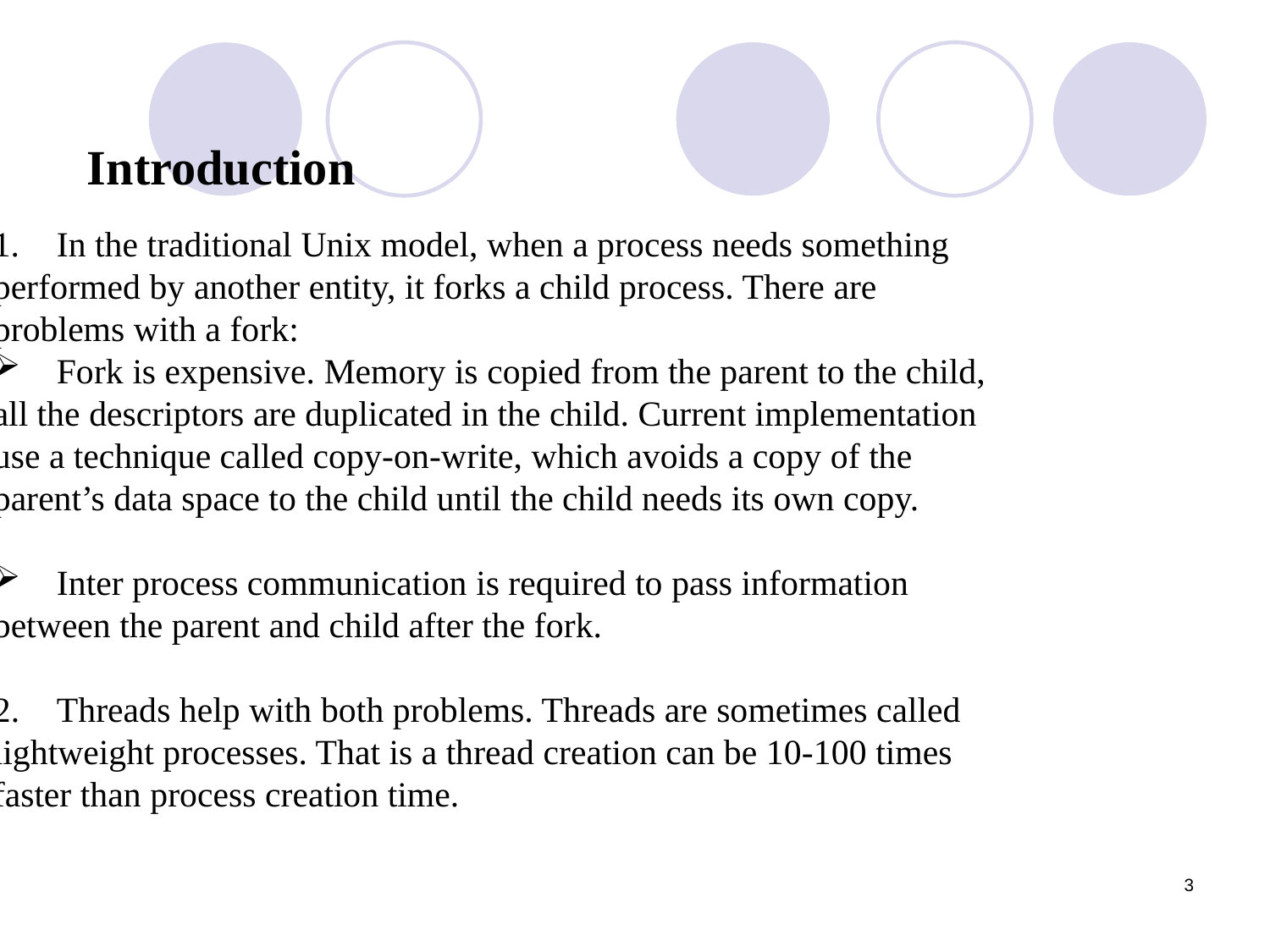

Introduction
In the traditional Unix model, when a process needs something
performed by another entity, it forks a child process. There are
problems with a fork:
Fork is expensive. Memory is copied from the parent to the child,
all the descriptors are duplicated in the child. Current implementation
use a technique called copy-on-write, which avoids a copy of the
parent’s data space to the child until the child needs its own copy.

Inter process communication is required to pass information
between the parent and child after the fork.

2.	Threads help with both problems. Threads are sometimes called
lightweight processes. That is a thread creation can be 10-100 times
faster than process creation time.
3